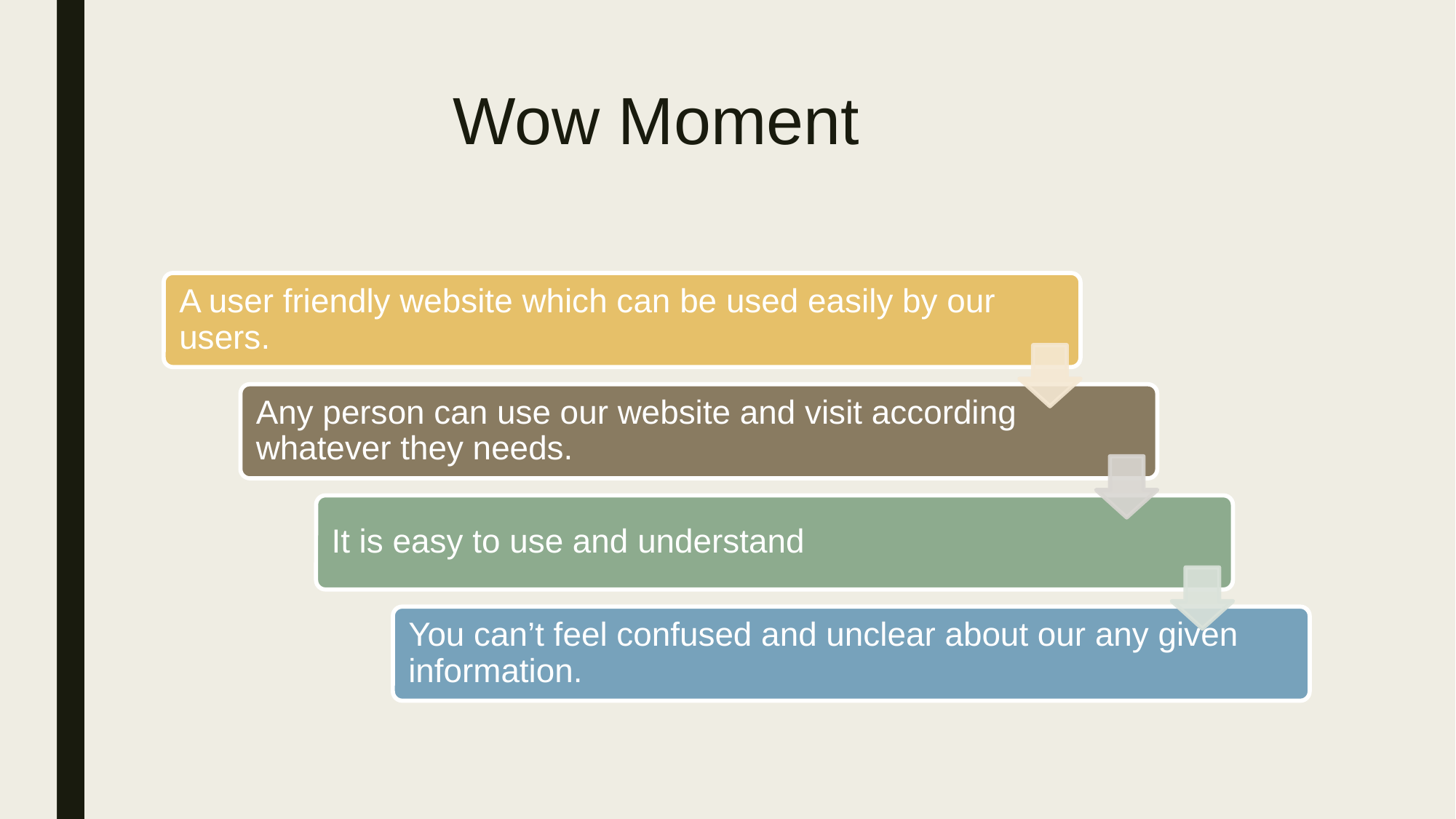

# Wow Moment
A user friendly website which can be used easily by our users.
Any person can use our website and visit according whatever they needs.
It is easy to use and understand
You can’t feel confused and unclear about our any given information.